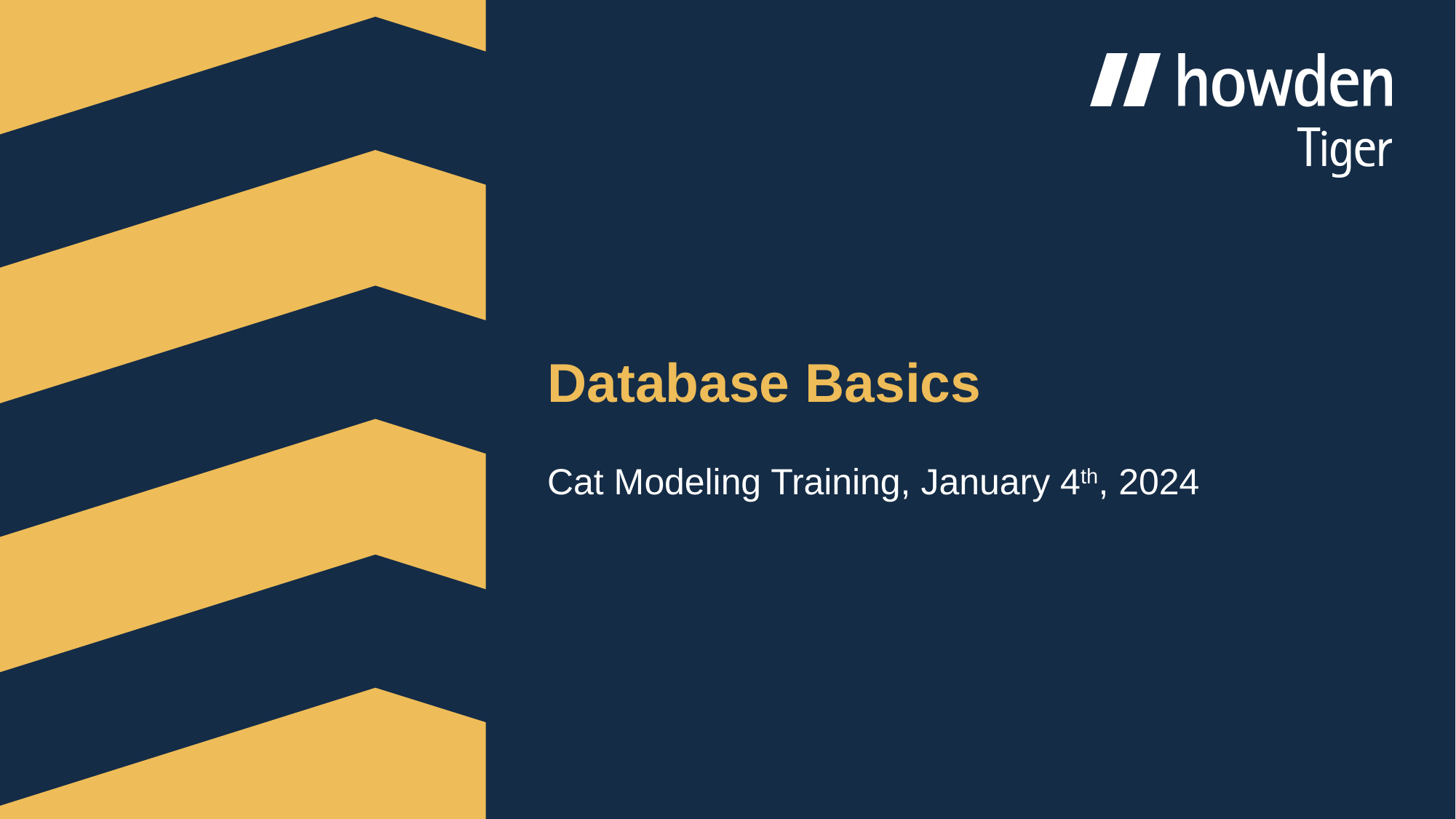

# Database Basics
Cat Modeling Training, January 4th, 2024